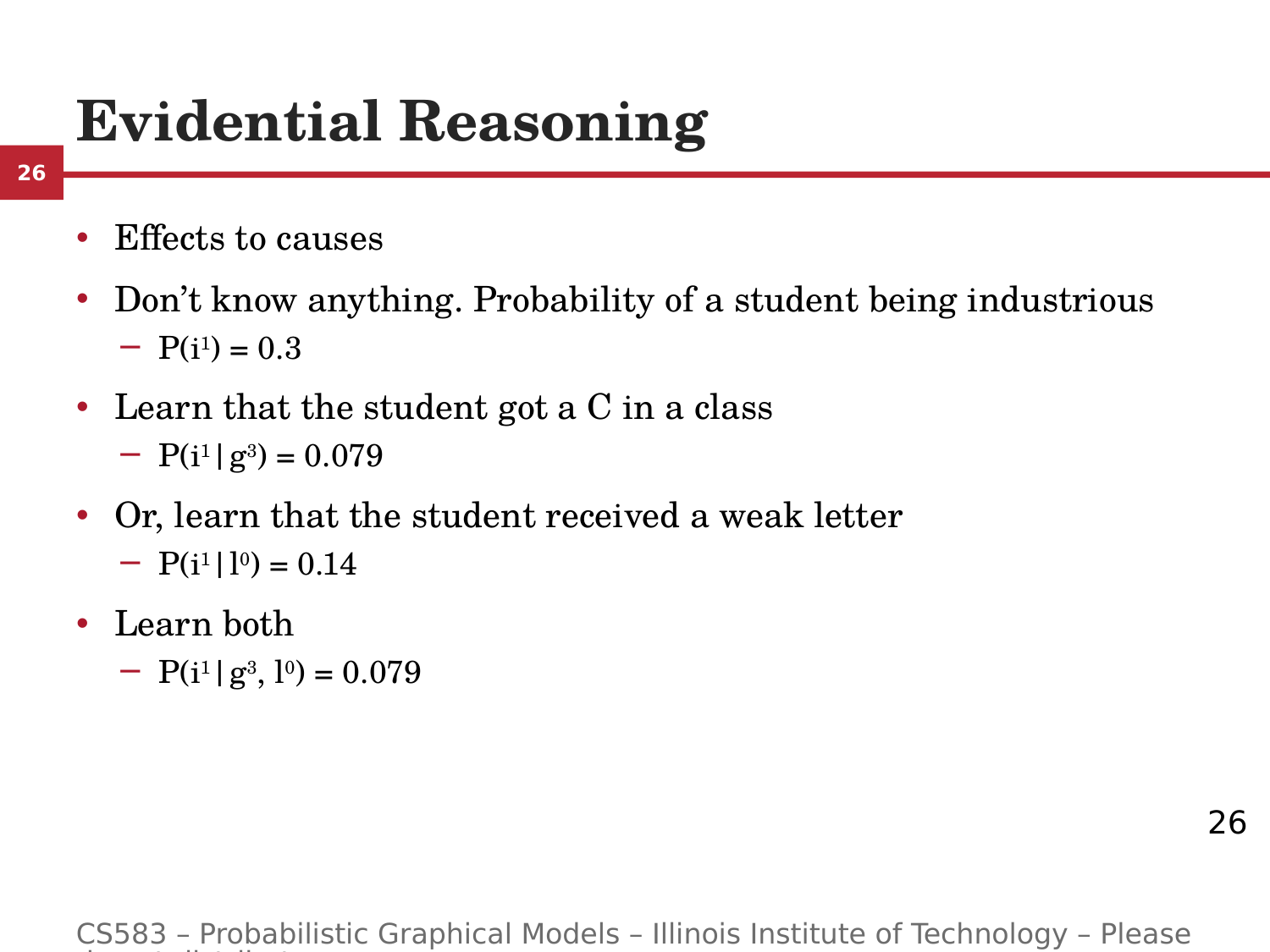

# Evidential Reasoning
Effects to causes
Don’t know anything. Probability of a student being industrious
P(i1) = 0.3
Learn that the student got a C in a class
P(i1|g3) = 0.079
Or, learn that the student received a weak letter
P(i1|l0) = 0.14
Learn both
P(i1|g3, l0) = 0.079

26
CS583 – Probabilistic Graphical Models – Illinois Institute of Technology – Please do not distribute.